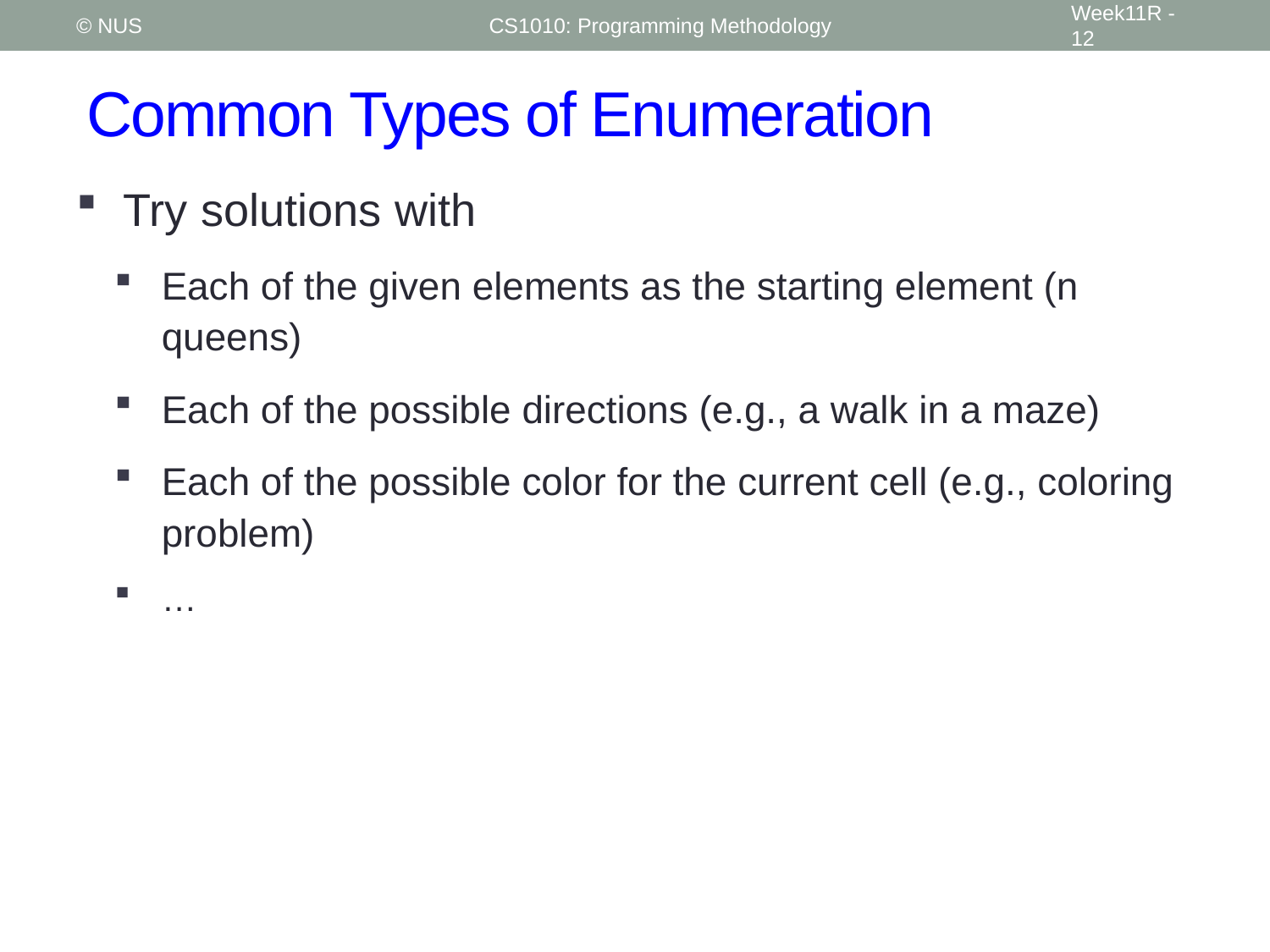

© NUS
CS1010: Programming Methodology
Week11R - 12
# Common Types of Enumeration
Try solutions with
Each of the given elements as the starting element (n queens)
Each of the possible directions (e.g., a walk in a maze)
Each of the possible color for the current cell (e.g., coloring problem)
…